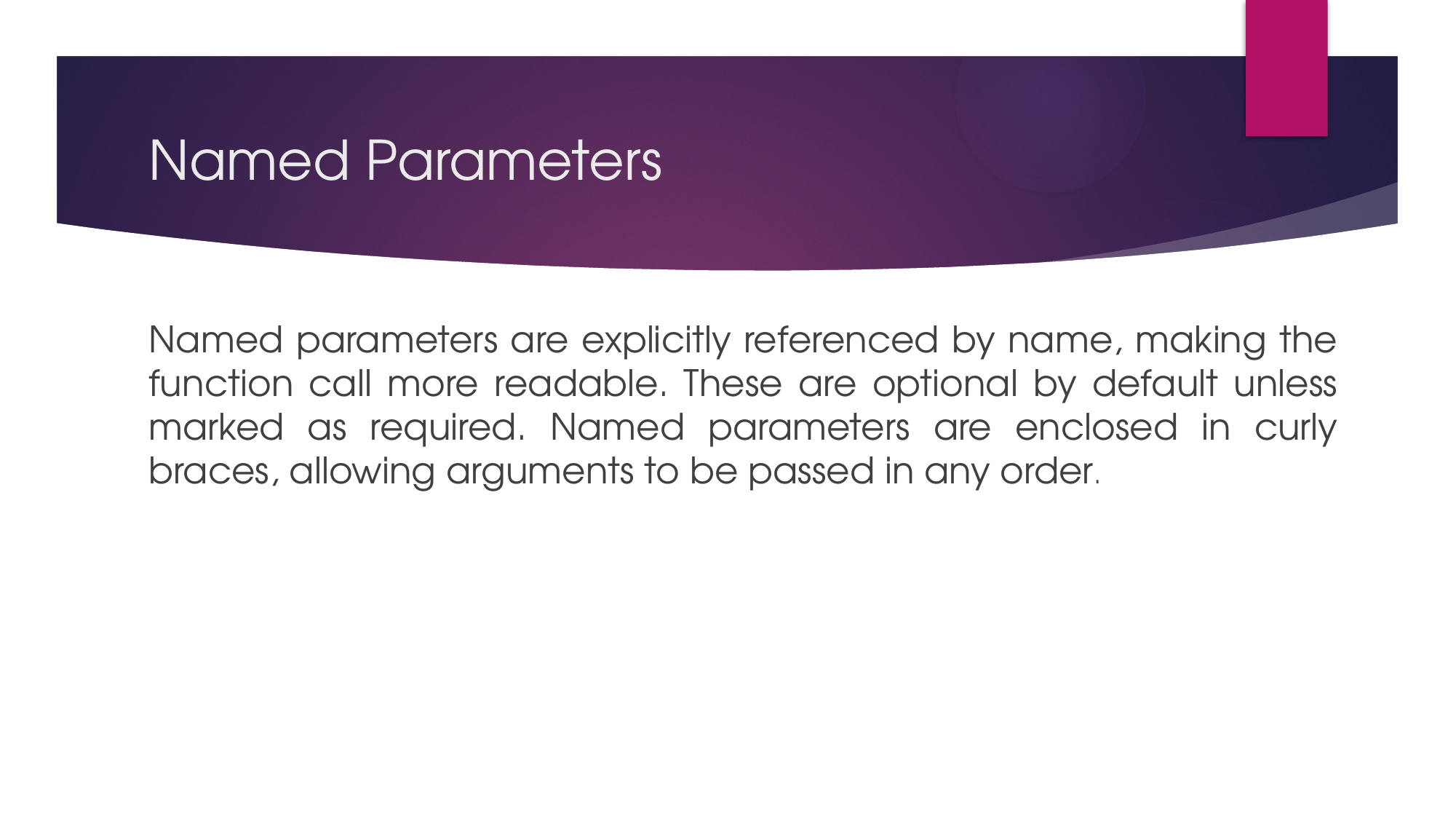

# Named Parameters
Named parameters are explicitly referenced by name, making the function call more readable. These are optional by default unless marked as required. Named parameters are enclosed in curly braces, allowing arguments to be passed in any order.